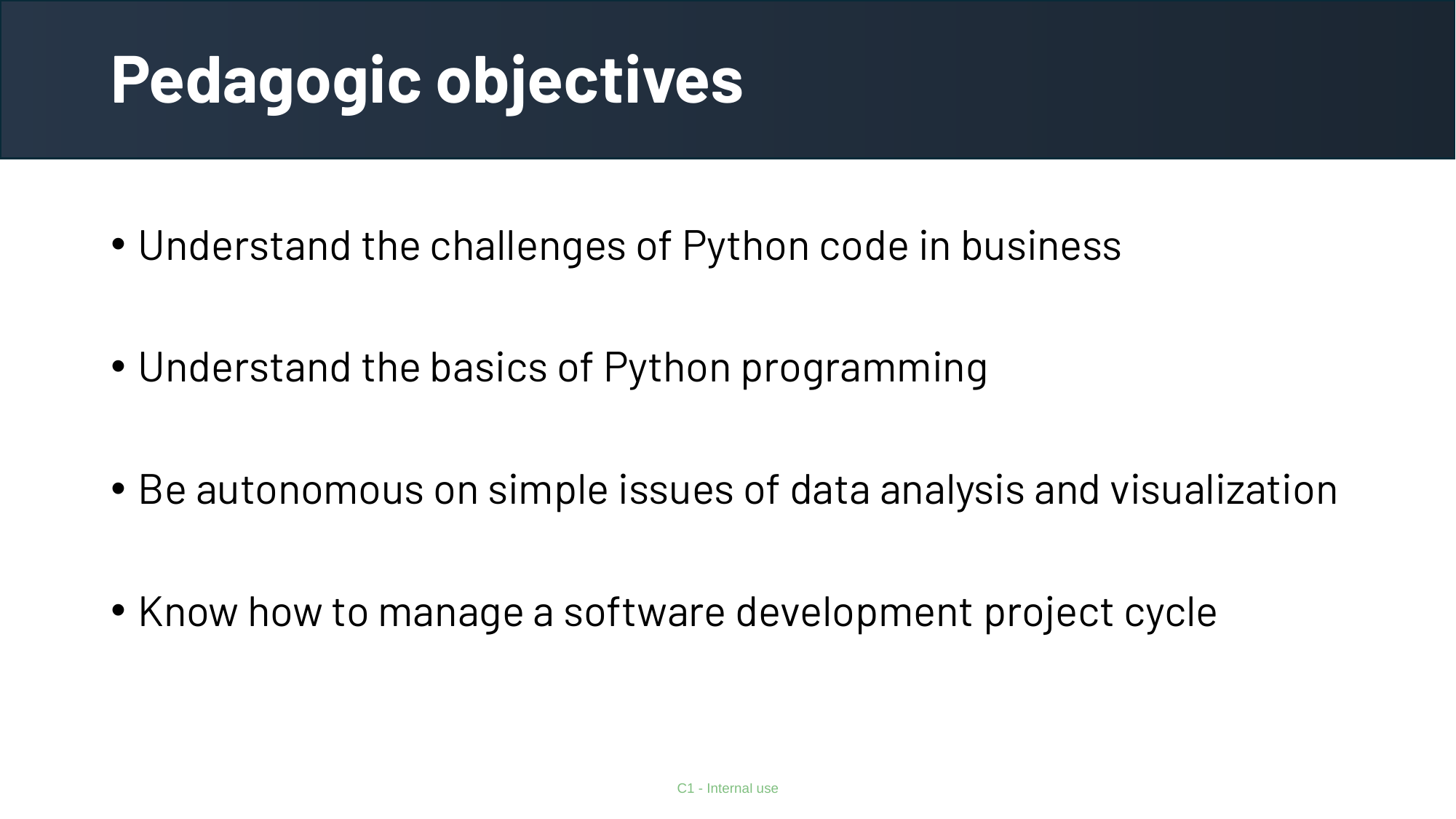

# Pedagogic objectives
Understand the challenges of Python code in business

Understand the basics of Python programming

Be autonomous on simple issues of data analysis and visualization

Know how to manage a software development project cycle